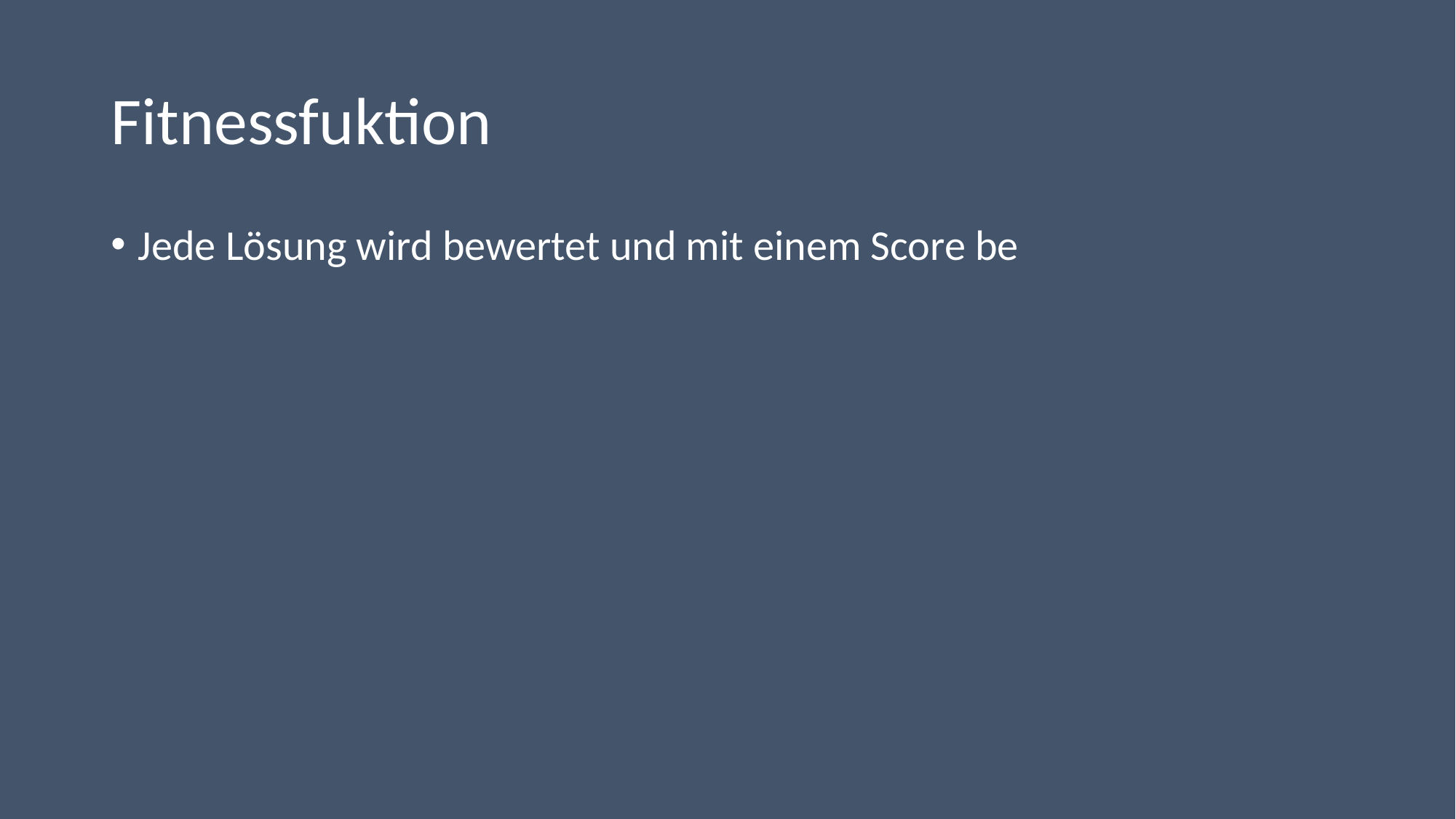

# Fitnessfuktion
Jede Lösung wird bewertet und mit einem Score be